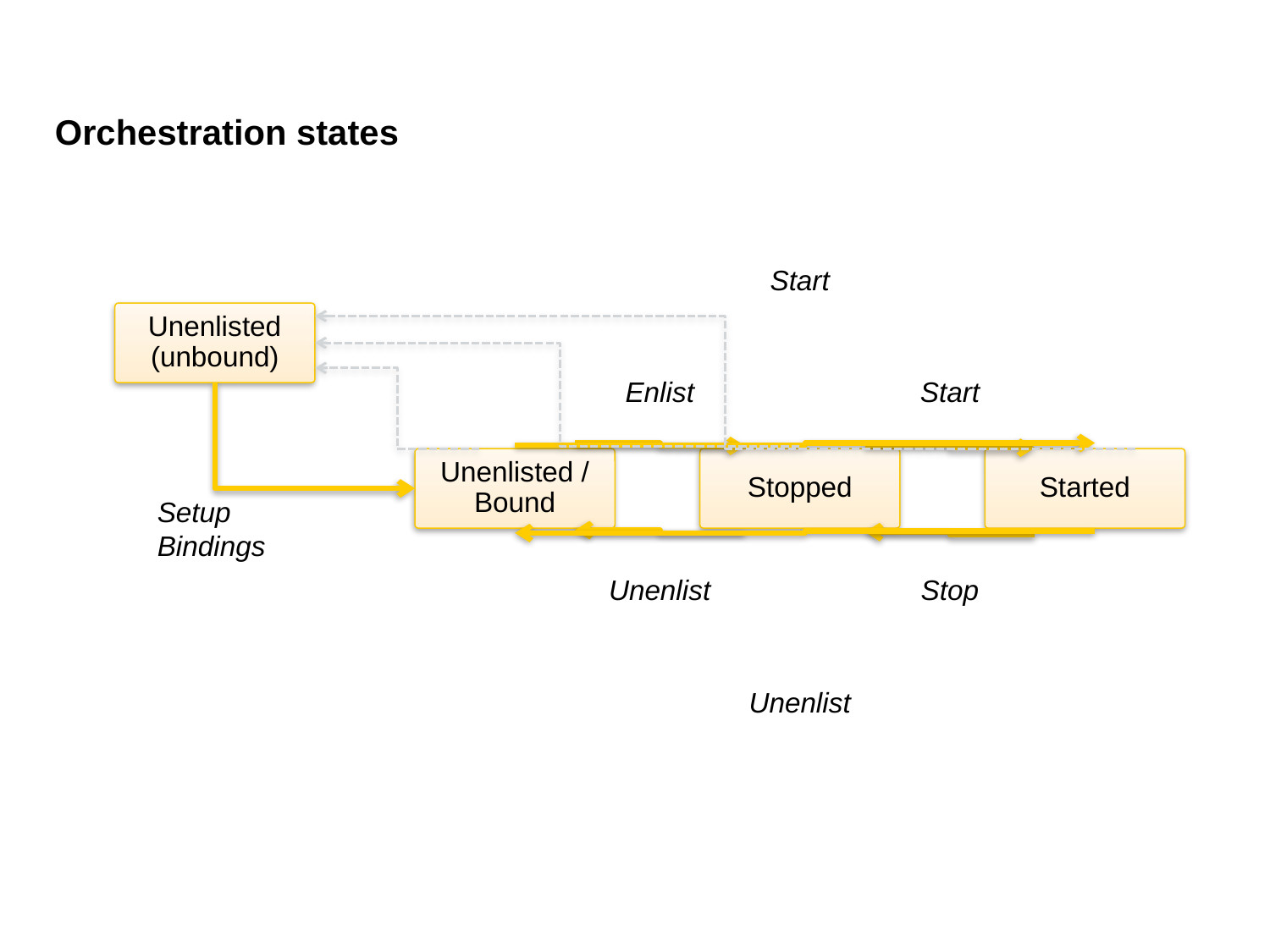

# Orchestration states
Start
Unenlisted (unbound)
Enlist
Start
Started
Unenlisted / Bound
Stopped
Setup Bindings
Unenlist
Stop
Unenlist